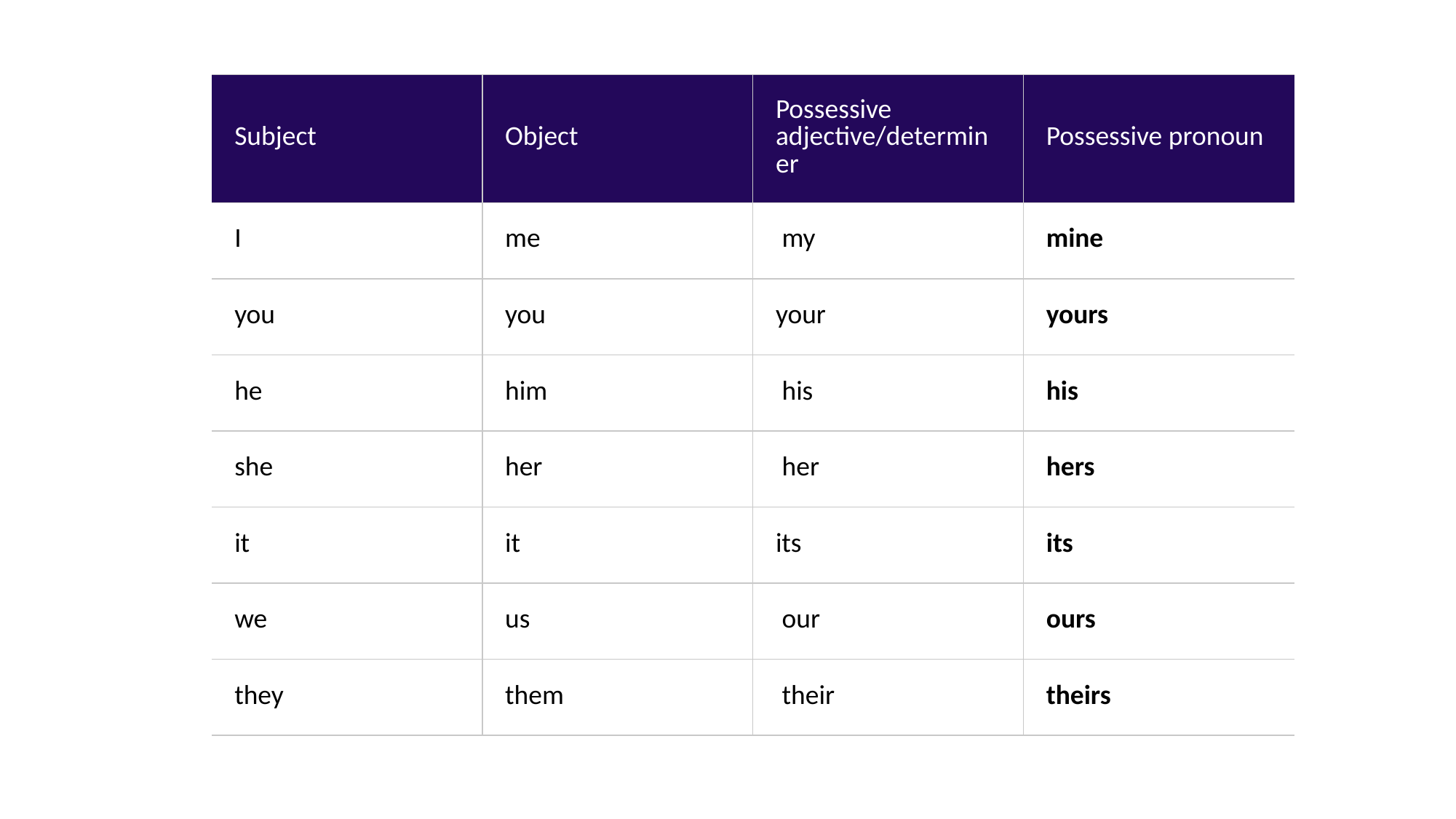

| Subject | Object | Possessive adjective/determiner | Possessive pronoun |
| --- | --- | --- | --- |
| I | me | my | mine |
| you | you | your | yours |
| he | him | his | his |
| she | her | her | hers |
| it | it | its | its |
| we | us | our | ours |
| they | them | their | theirs |